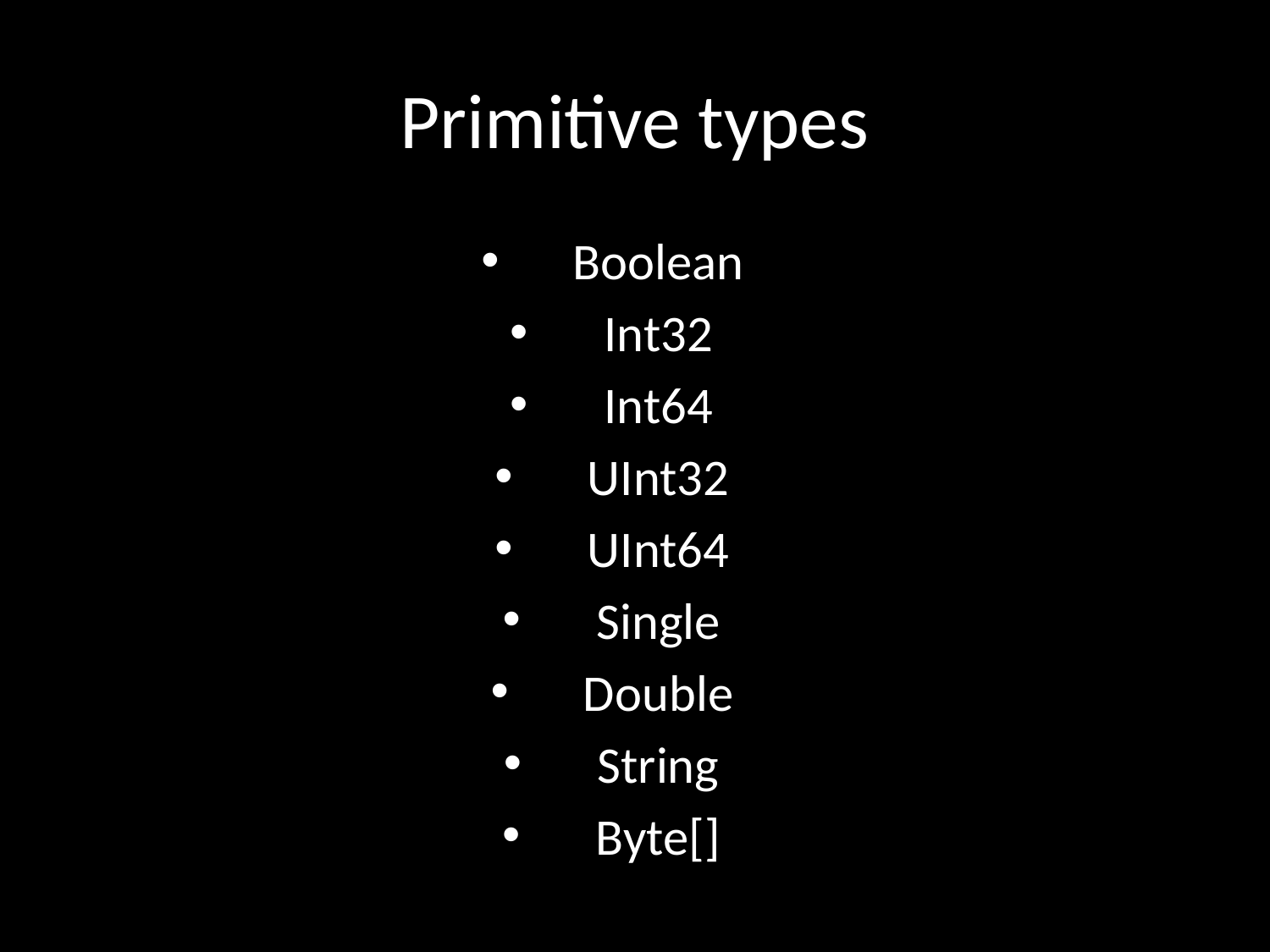

# Primitive types
Boolean
Int32
Int64
UInt32
UInt64
Single
Double
String
Byte[]